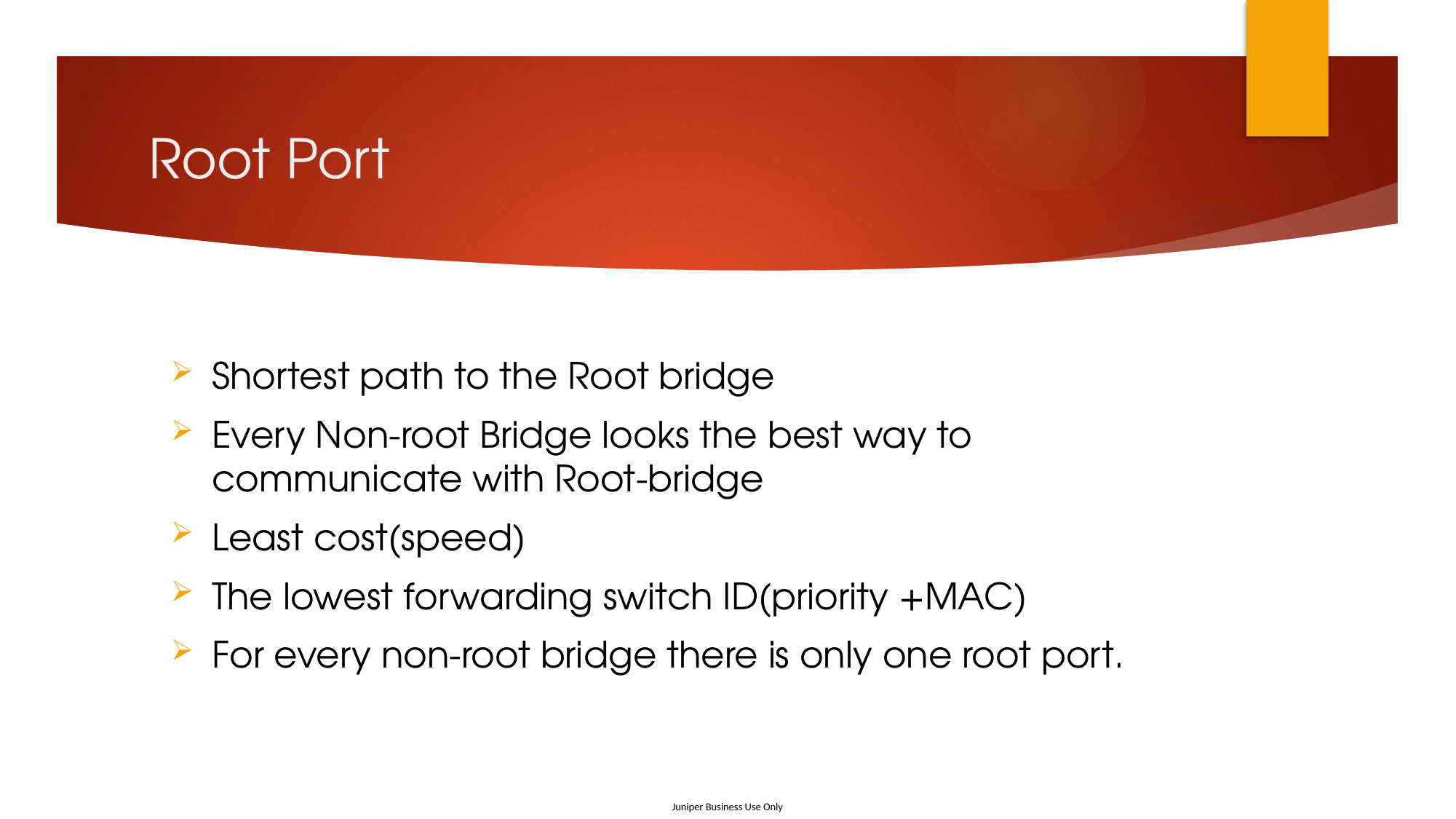

# Root Port
Shortest path to the Root bridge
Every Non-root Bridge looks the best way to communicate with Root-bridge
Least cost(speed)
The lowest forwarding switch ID(priority +MAC)
For every non-root bridge there is only one root port.